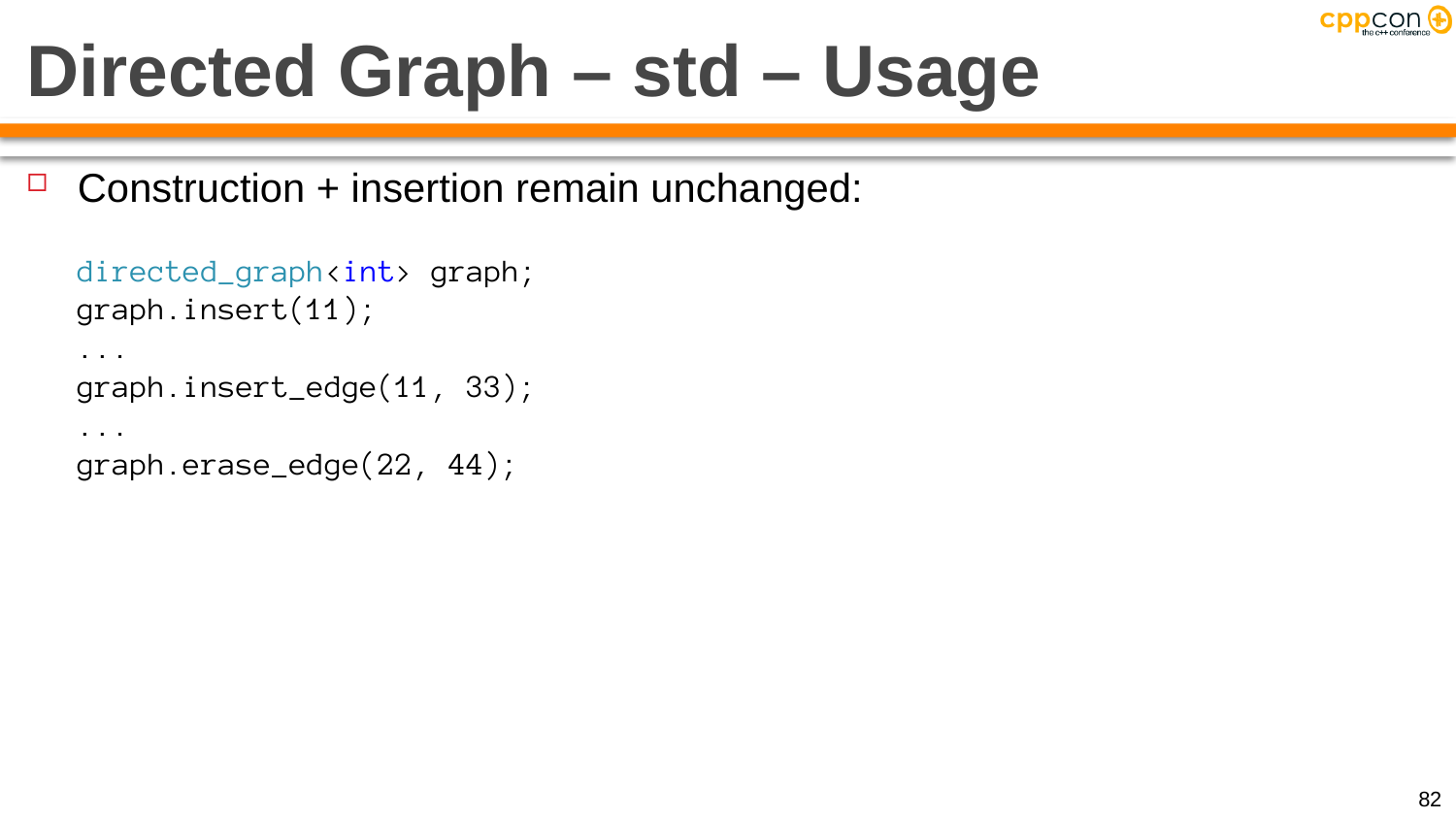

# Directed Graph – std – Usage
Construction + insertion remain unchanged:

directed_graph<int> graph;
graph.insert(11);
...
graph.insert_edge(11, 33);
...
graph.erase_edge(22, 44);